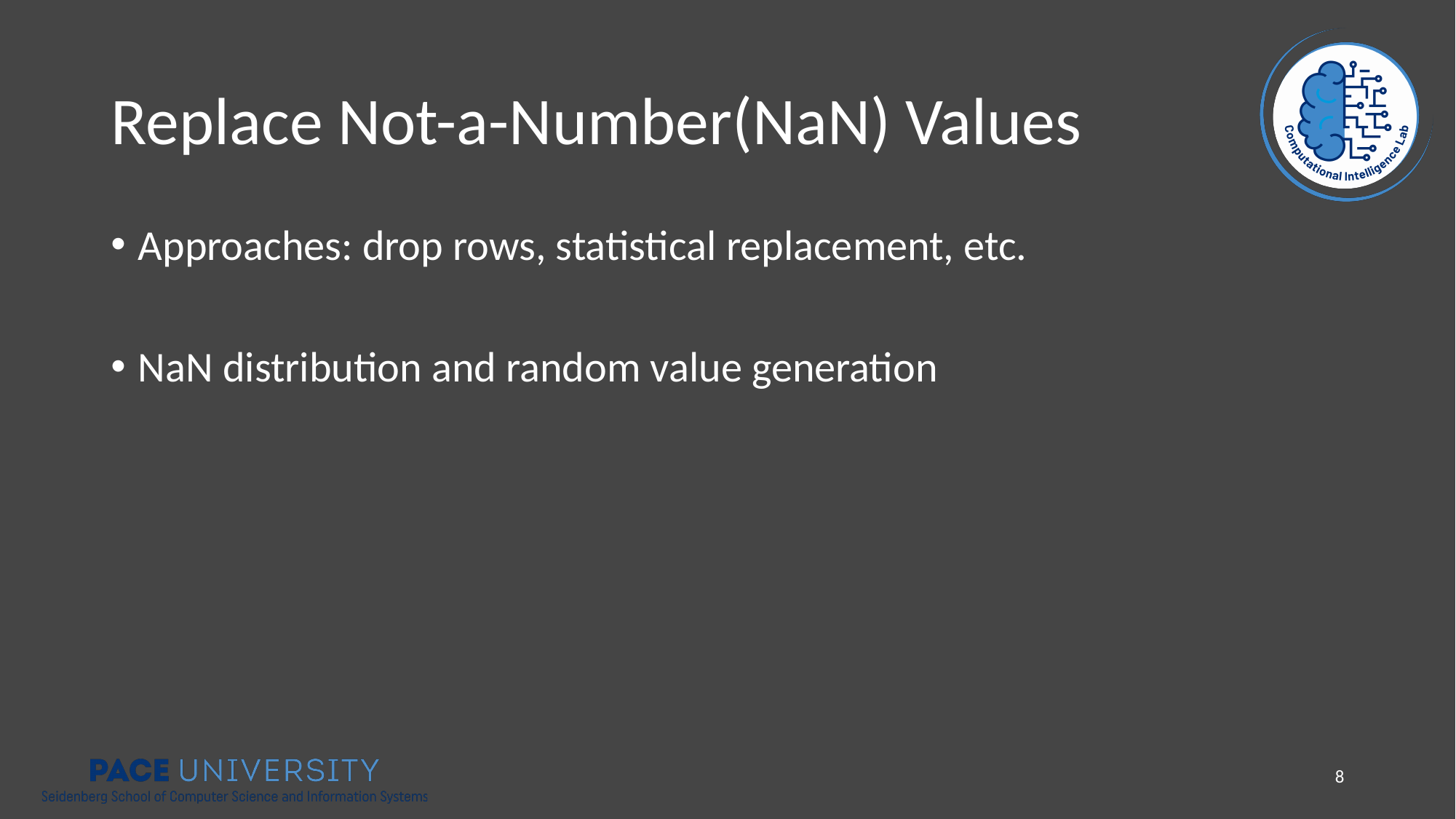

# Replace Not-a-Number(NaN) Values
Approaches: drop rows, statistical replacement, etc.

NaN distribution and random value generation
8